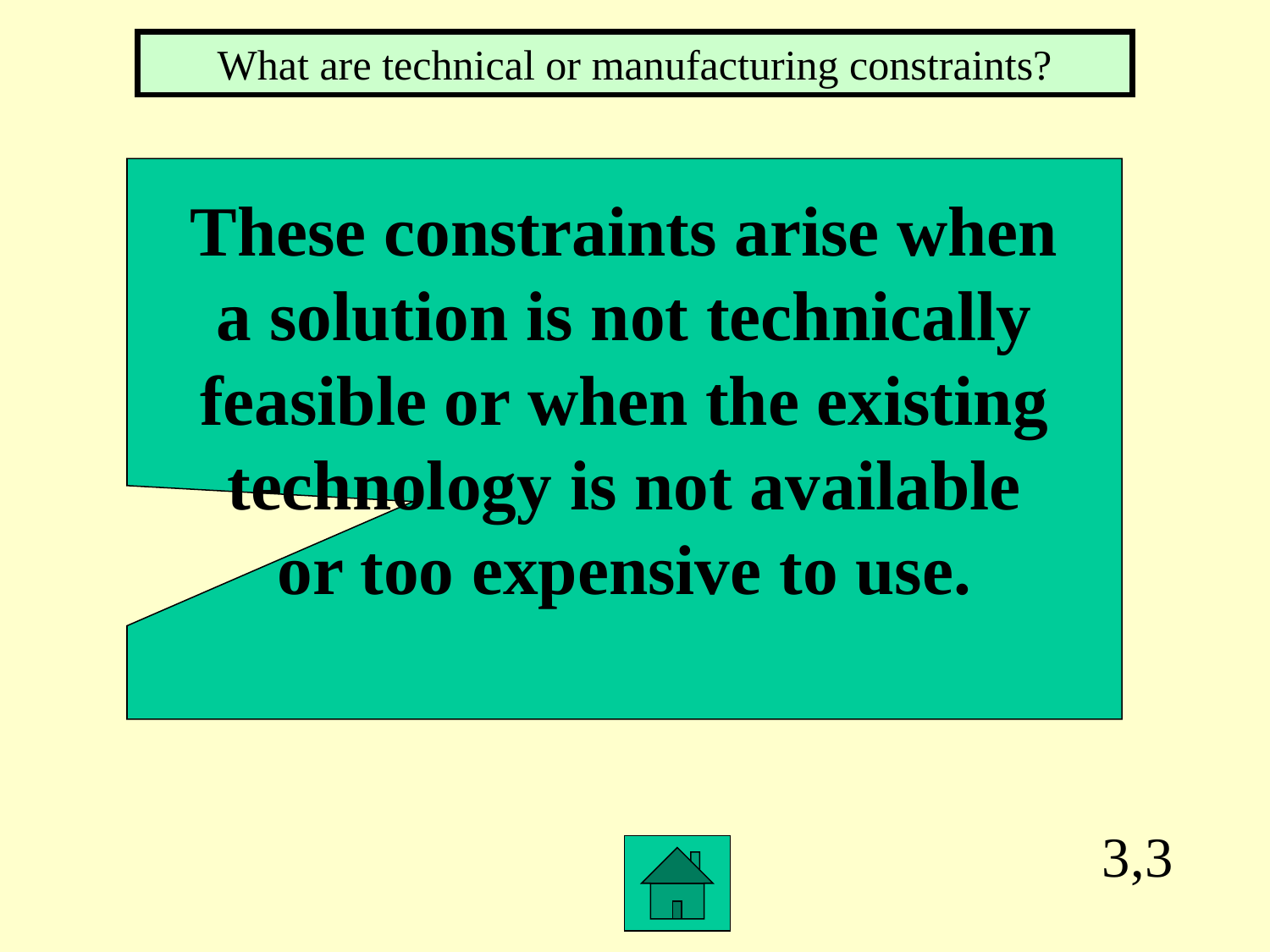

What are technical or manufacturing constraints?
These constraints arise when
a solution is not technically
feasible or when the existing
technology is not available
or too expensive to use.

3,3